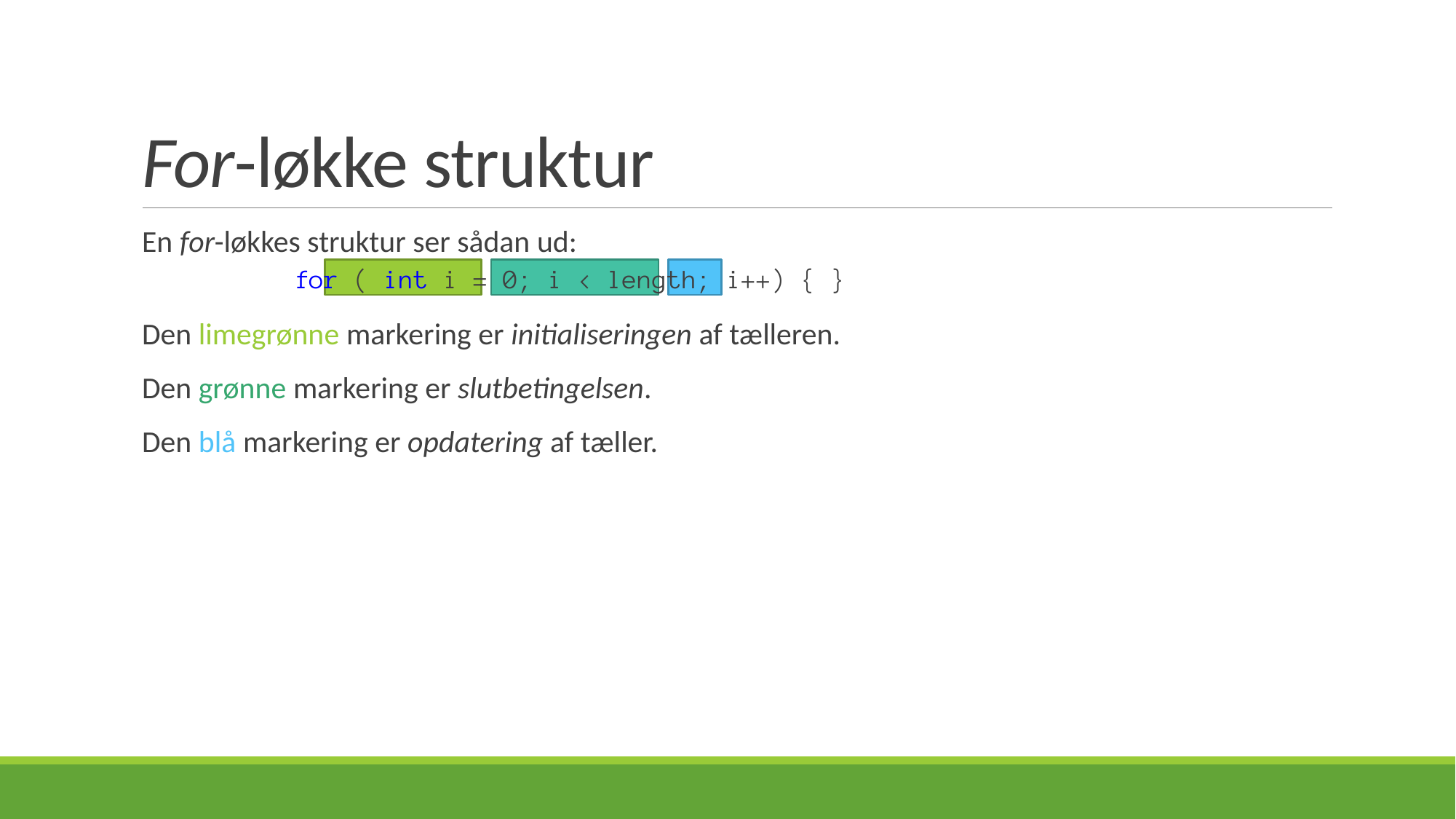

# For-løkke struktur
En for-løkkes struktur ser sådan ud:
	for ( int i = 0; i < length; i++) { }
Den limegrønne markering er initialiseringen af tælleren.
Den grønne markering er slutbetingelsen.
Den blå markering er opdatering af tæller.